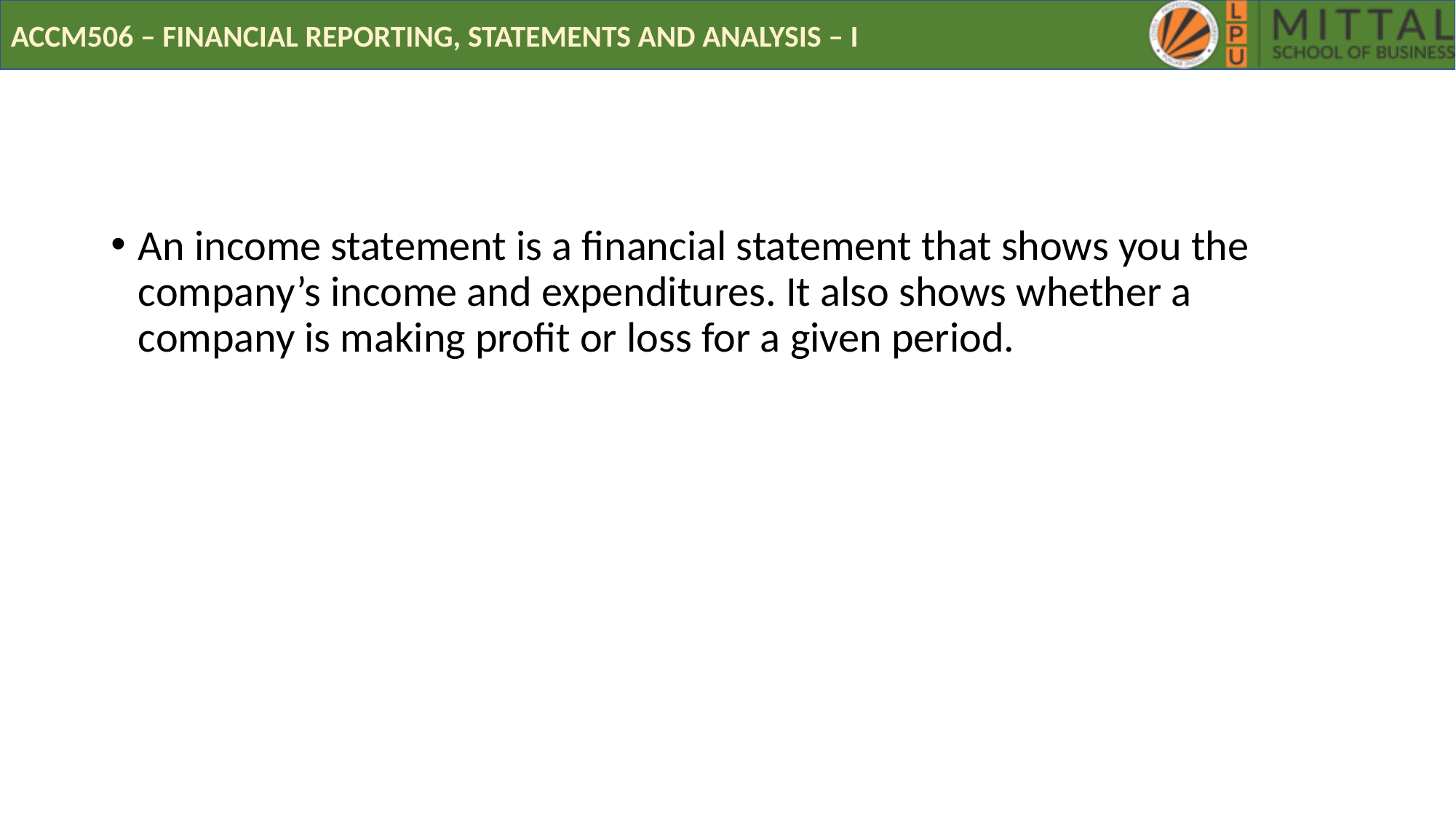

#
An income statement is a financial statement that shows you the company’s income and expenditures. It also shows whether a company is making profit or loss for a given period.